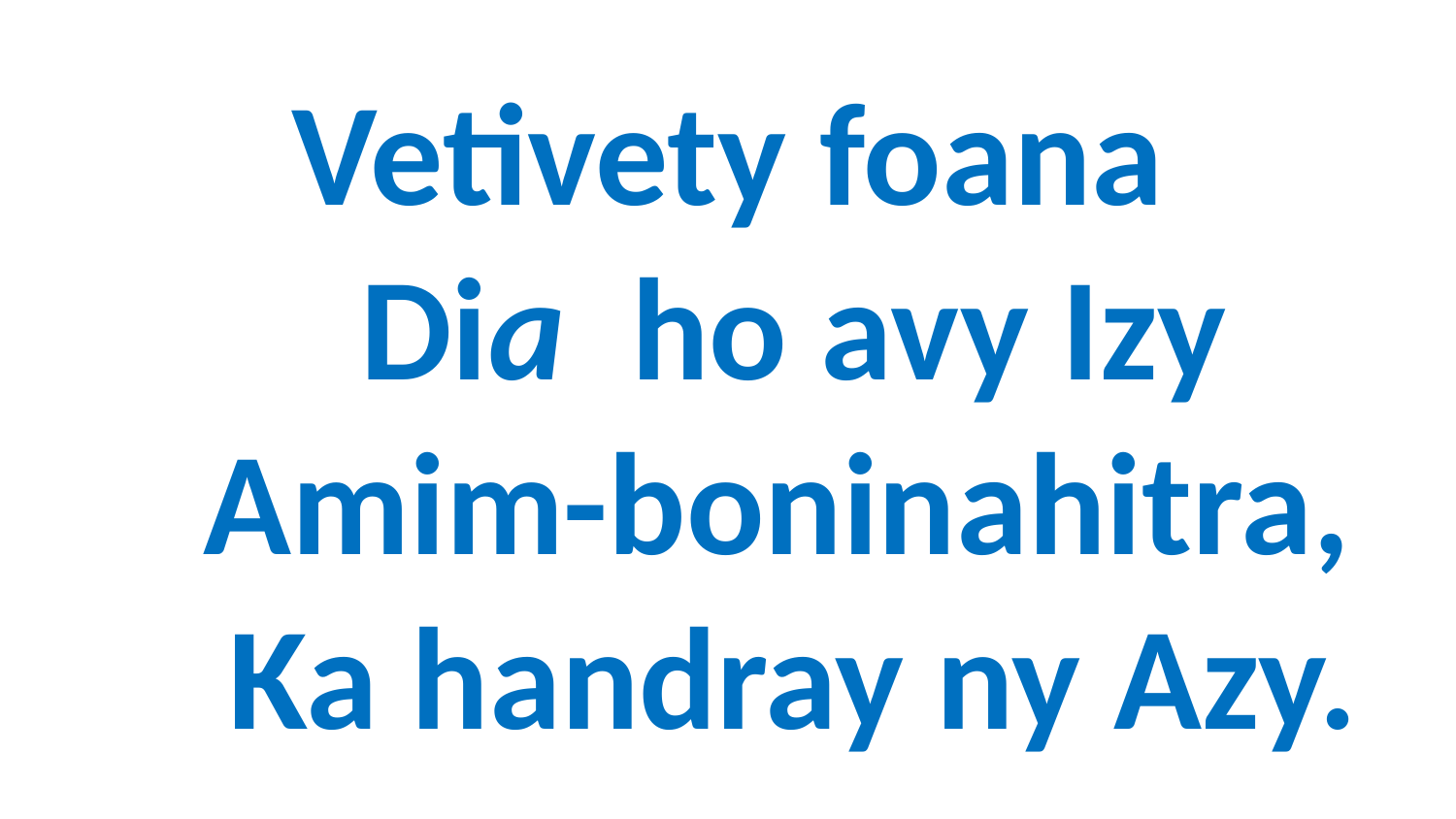

# Vetivety foana Dia  ho avy Izy Amim-boninahitra, Ka handray ny Azy.